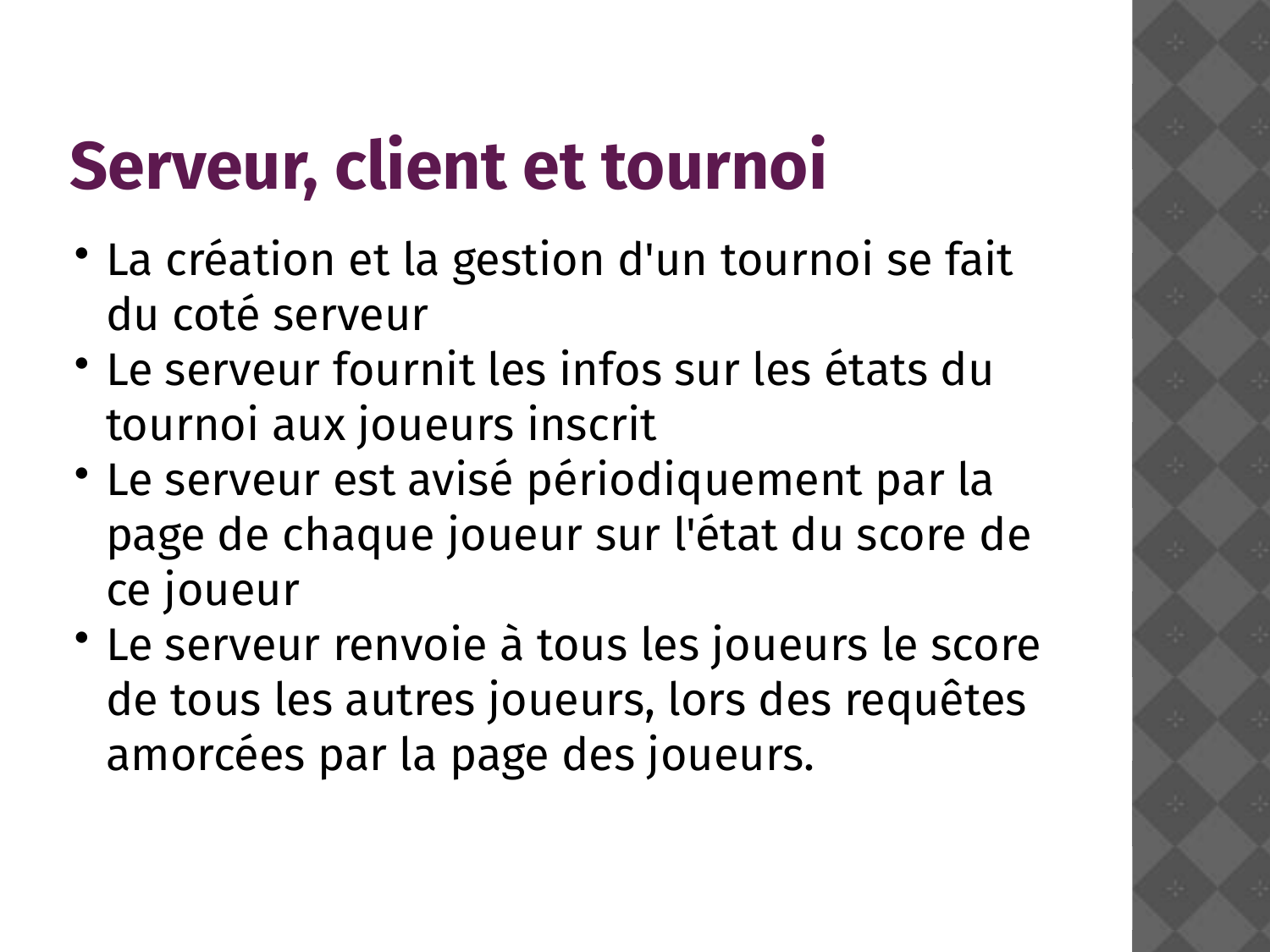

Serveur, client et tournoi
La création et la gestion d'un tournoi se fait du coté serveur
Le serveur fournit les infos sur les états du tournoi aux joueurs inscrit
Le serveur est avisé périodiquement par la page de chaque joueur sur l'état du score de ce joueur
Le serveur renvoie à tous les joueurs le score de tous les autres joueurs, lors des requêtes amorcées par la page des joueurs.